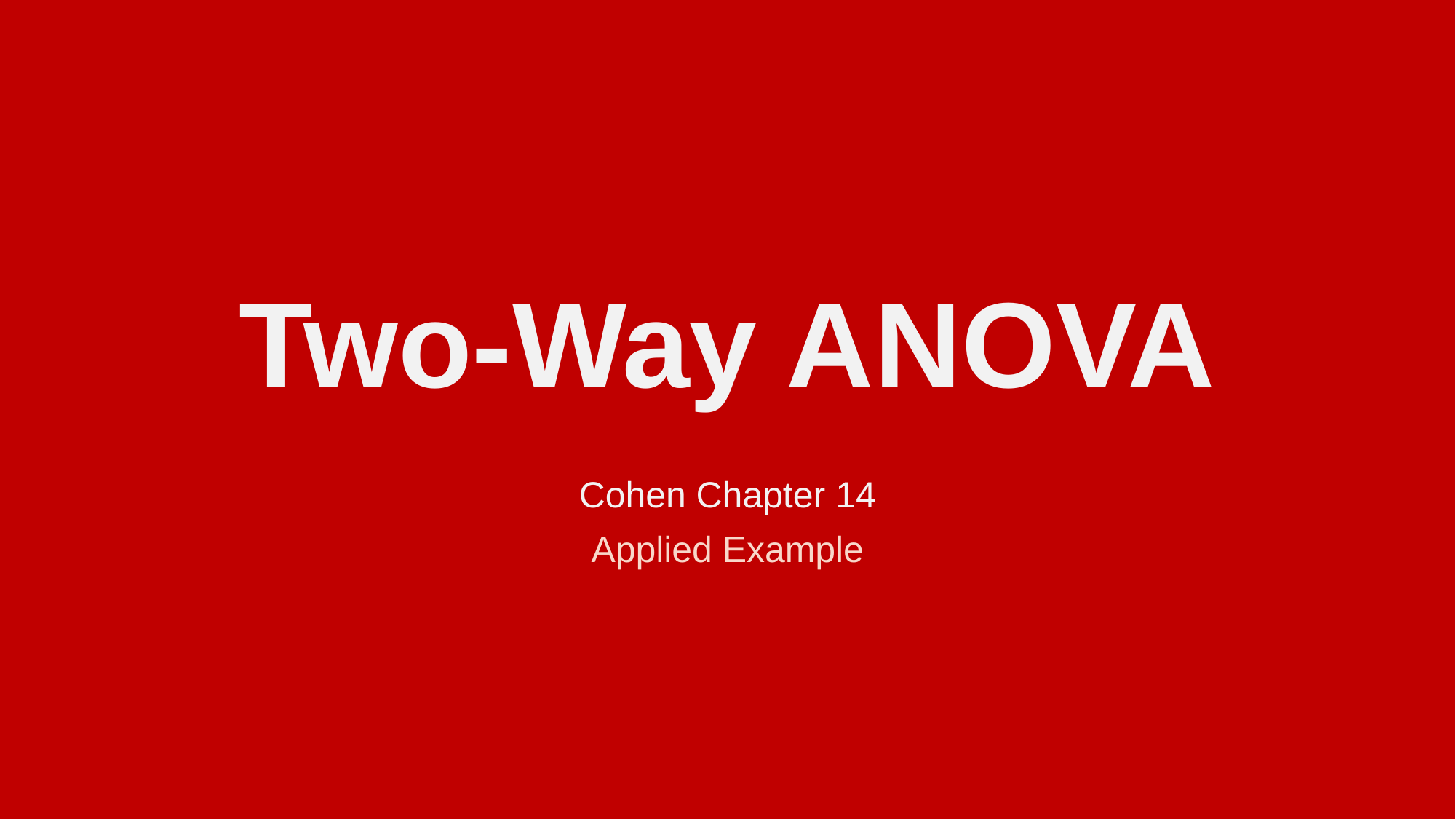

# Two-Way ANOVA
Cohen Chapter 14
Applied Example